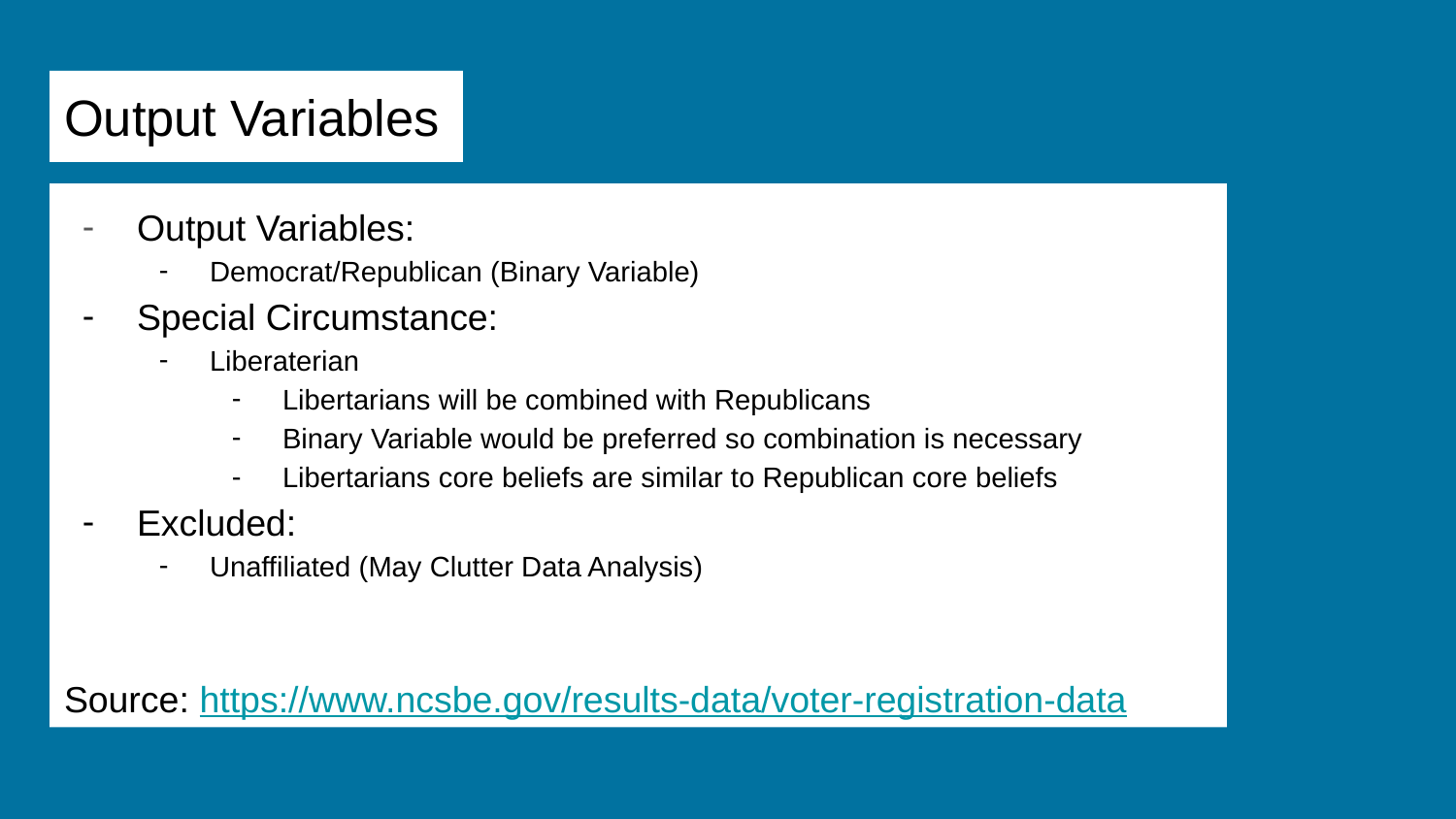

# Output Variables
Output Variables:
Democrat/Republican (Binary Variable)
Special Circumstance:
Liberaterian
Libertarians will be combined with Republicans
Binary Variable would be preferred so combination is necessary
Libertarians core beliefs are similar to Republican core beliefs
Excluded:
Unaffiliated (May Clutter Data Analysis)

Source: https://www.ncsbe.gov/results-data/voter-registration-data